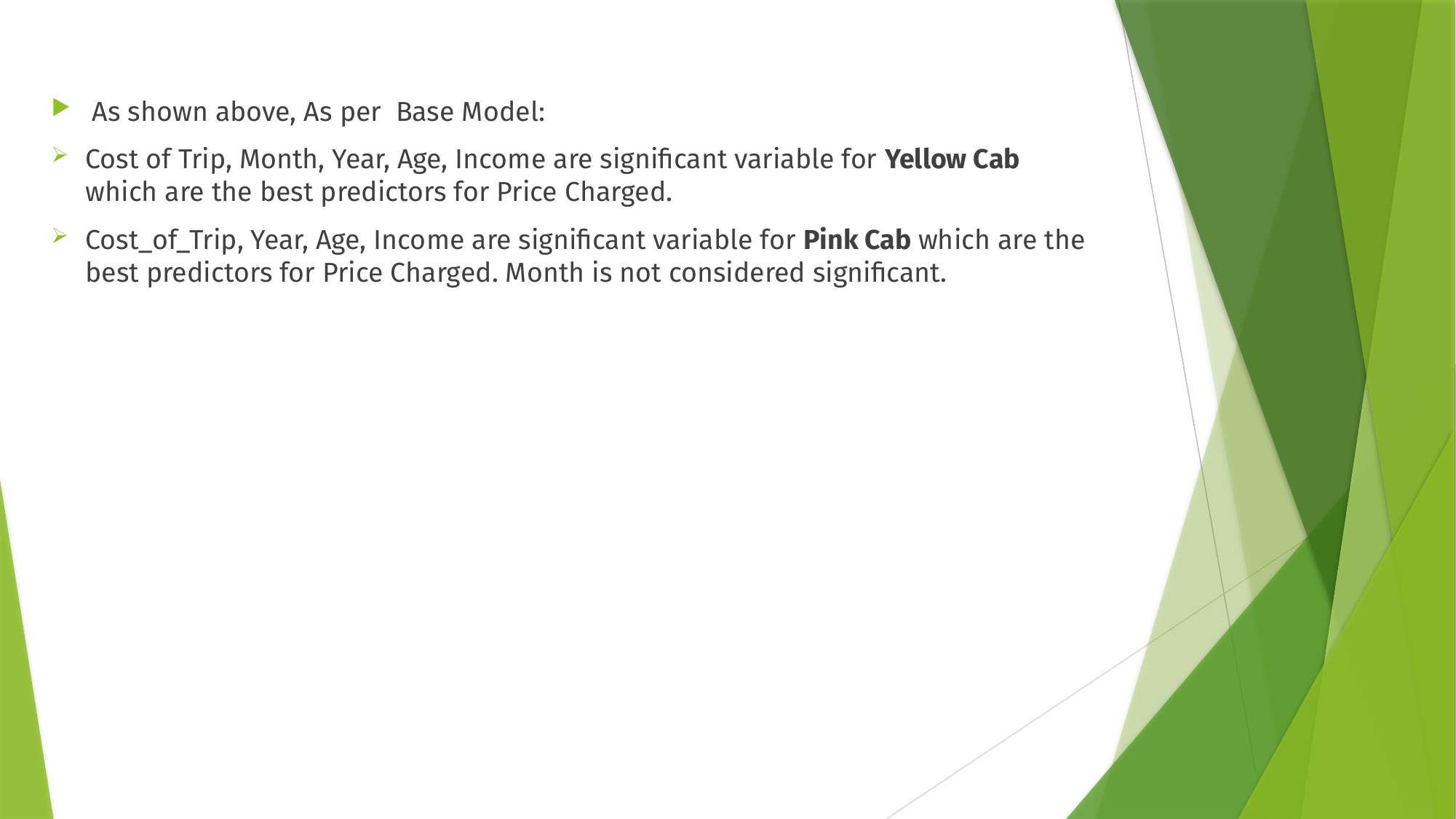

As shown above, As per  Base Model:
Cost of Trip, Month, Year, Age, Income are significant variable for Yellow Cab which are the best predictors for Price Charged.
Cost_of_Trip, Year, Age, Income are significant variable for Pink Cab which are the best predictors for Price Charged. Month is not considered significant.